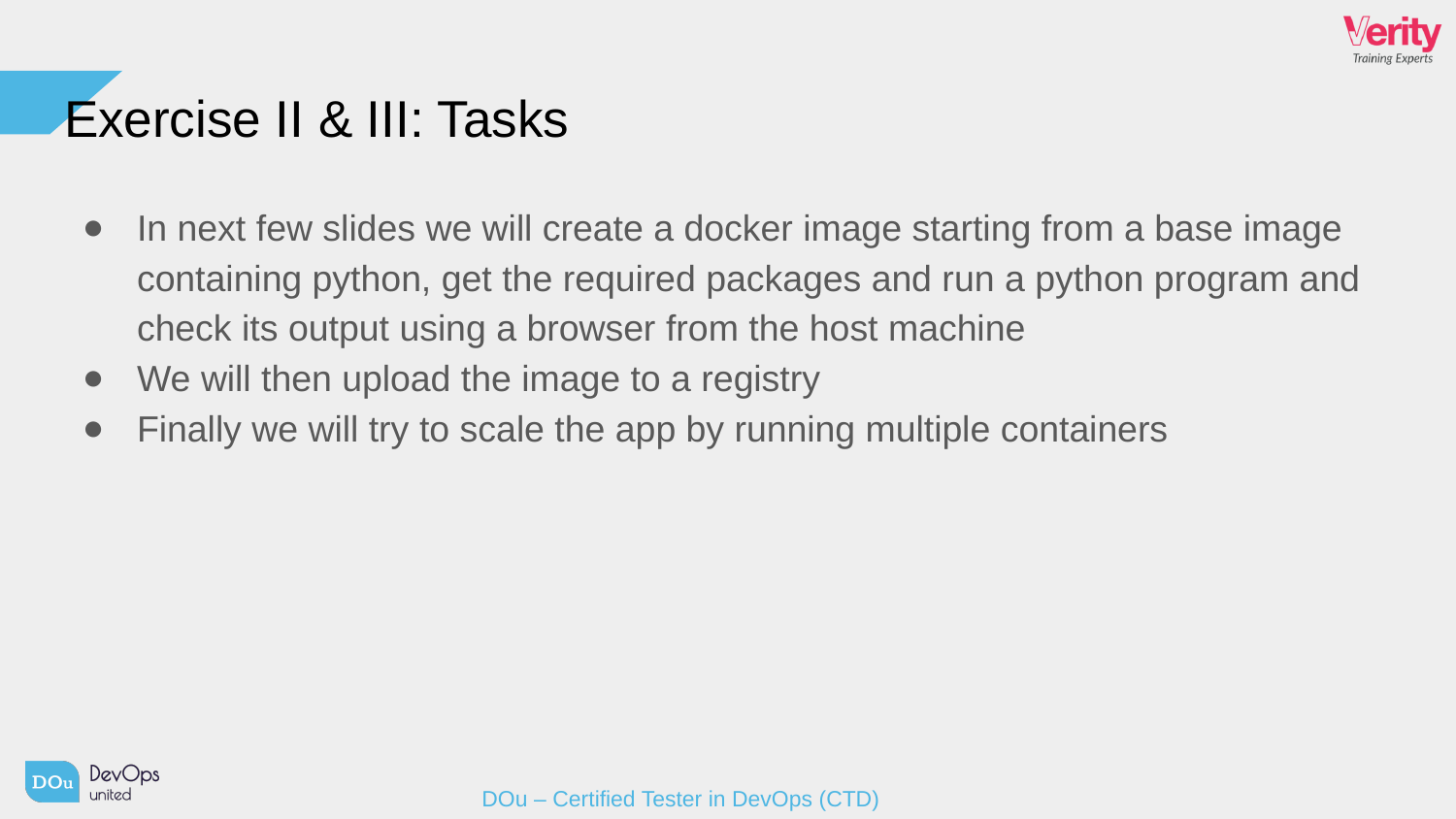

# Exercise II & III: Tasks
In next few slides we will create a docker image starting from a base image containing python, get the required packages and run a python program and check its output using a browser from the host machine
We will then upload the image to a registry
Finally we will try to scale the app by running multiple containers